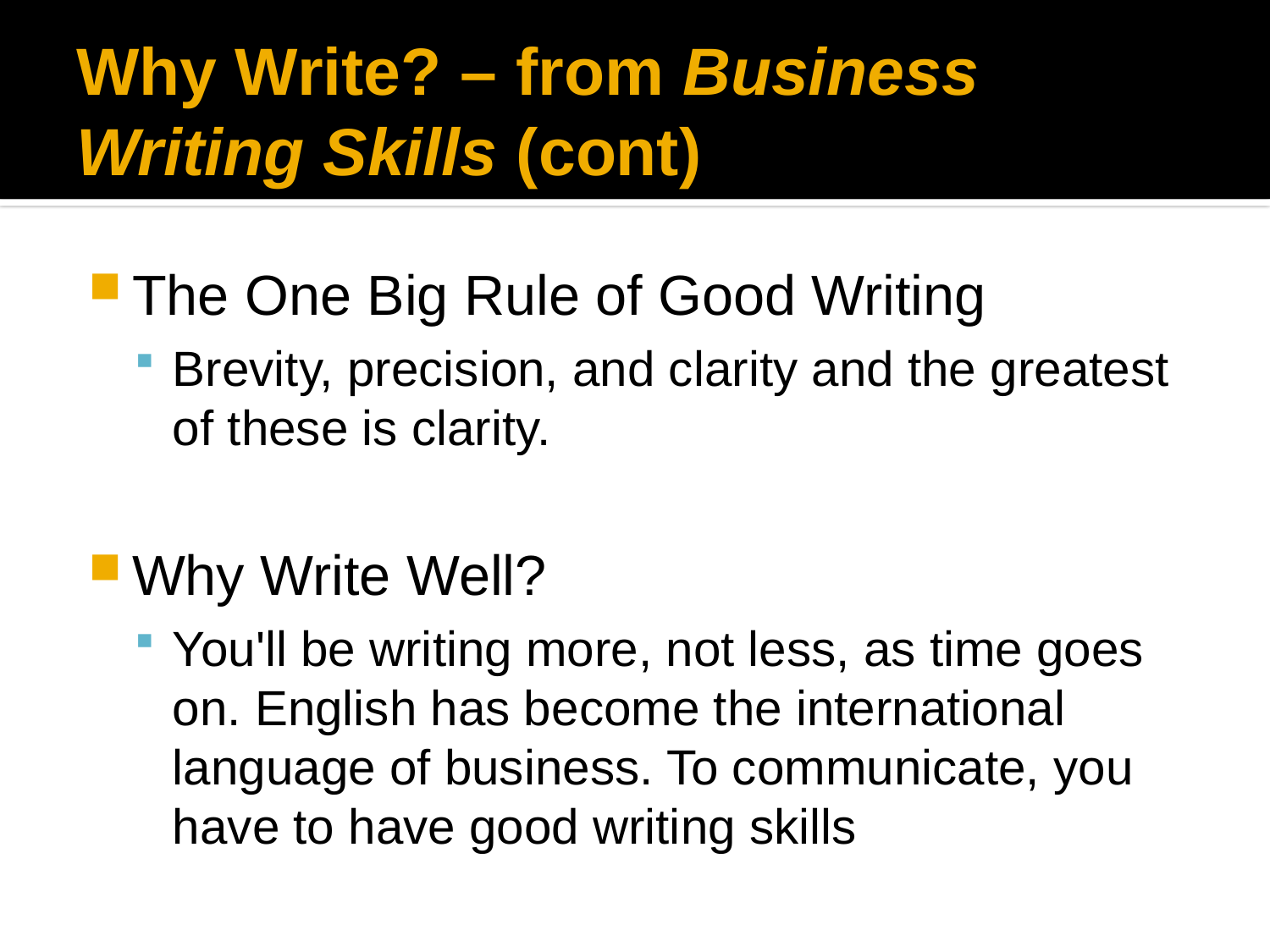

# Why Write? – from Business Writing Skills (cont)
The One Big Rule of Good Writing
Brevity, precision, and clarity and the greatest of these is clarity.

Why Write Well?
You'll be writing more, not less, as time goes on. English has become the international language of business. To communicate, you have to have good writing skills